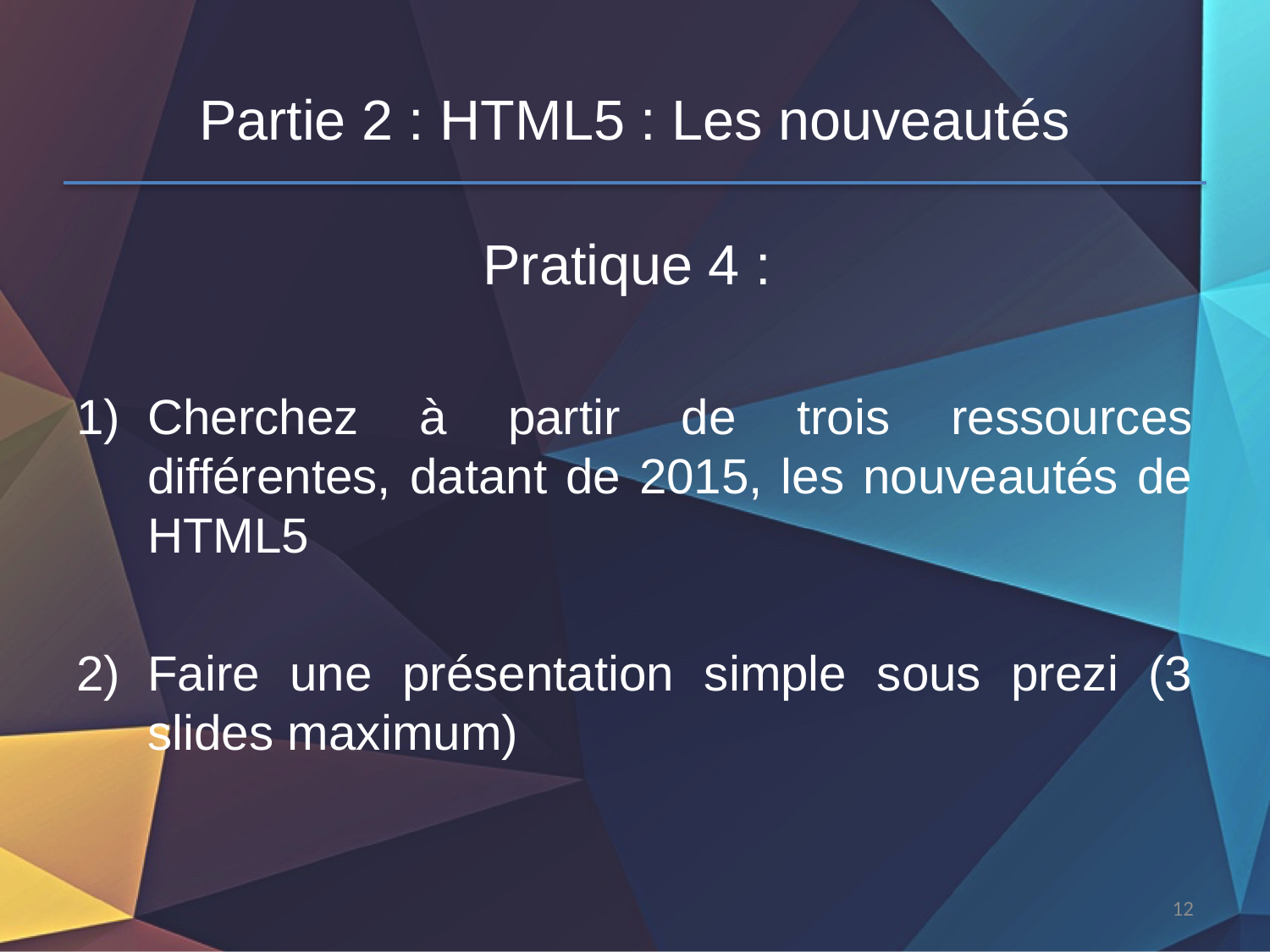

# Partie 2 : HTML5 : Les nouveautés
Pratique 4 :

Cherchez à partir de trois ressources différentes, datant de 2015, les nouveautés de HTML5

Faire une présentation simple sous prezi (3 slides maximum)

12